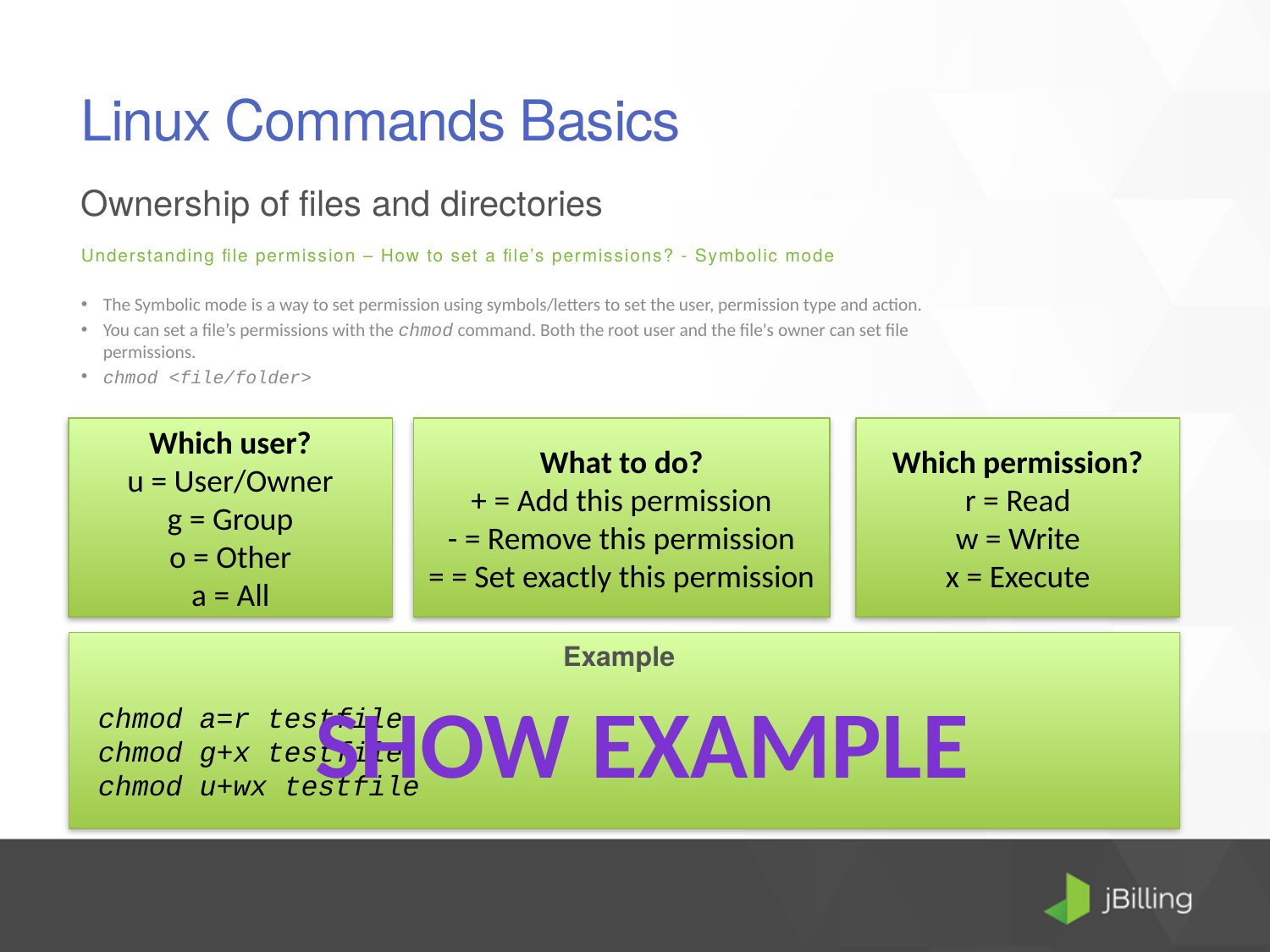

# Linux Commands Basics
Ownership of files and directories
Understanding file permission – How to set a file’s permissions? - Symbolic mode
The Symbolic mode is a way to set permission using symbols/letters to set the user, permission type and action.
You can set a file’s permissions with the chmod command. Both the root user and the file's owner can set file permissions.
chmod <file/folder>

Which user?
u = User/Owner
g = Group
o = Other
a = All
What to do?
+ = Add this permission
- = Remove this permission
= = Set exactly this permission
Which permission?
r = Read
w = Write
x = Execute

Example
chmod a=r testfile
chmod g+x testfile
chmod u+wx testfile
Show Example